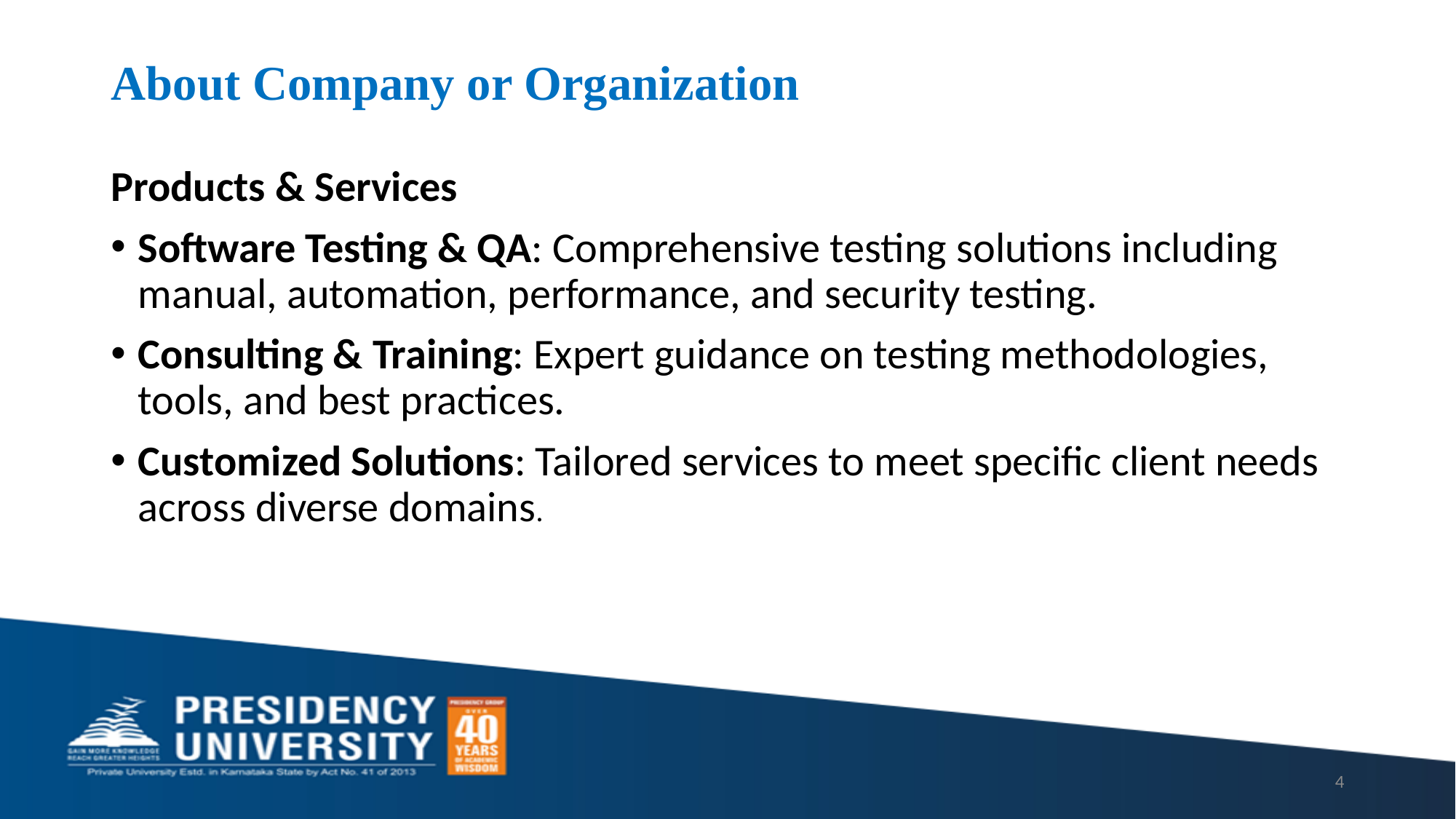

# About Company or Organization
Products & Services
Software Testing & QA: Comprehensive testing solutions including manual, automation, performance, and security testing.
Consulting & Training: Expert guidance on testing methodologies, tools, and best practices.
Customized Solutions: Tailored services to meet specific client needs across diverse domains.
4